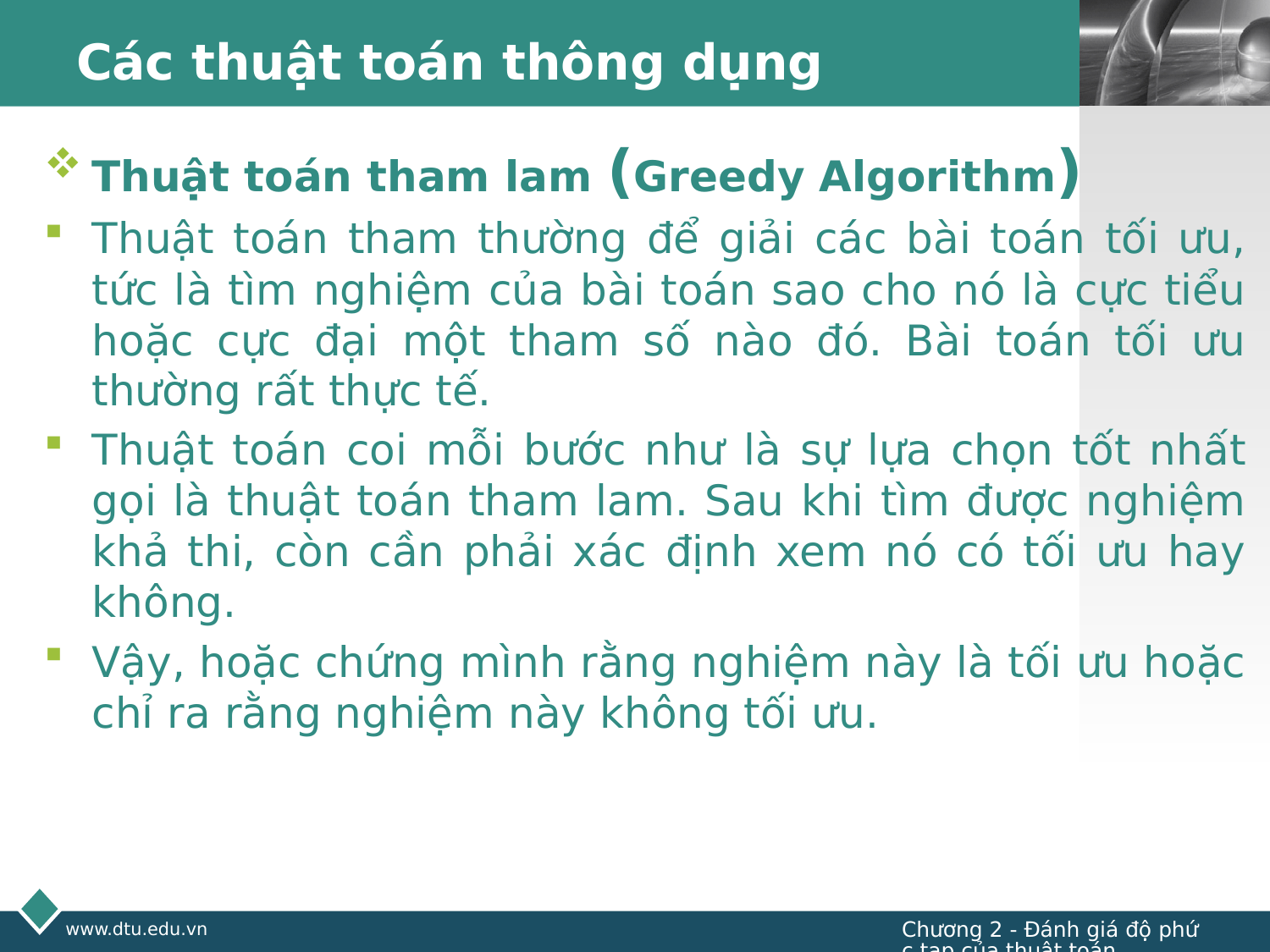

# Các thuật toán thông dụng
Thuật toán tham lam (Greedy Algorithm)
Thuật toán tham thường để giải các bài toán tối ưu, tức là tìm nghiệm của bài toán sao cho nó là cực tiểu hoặc cực đại một tham số nào đó. Bài toán tối ưu thường rất thực tế.
Thuật toán coi mỗi bước như là sự lựa chọn tốt nhất gọi là thuật toán tham lam. Sau khi tìm được nghiệm khả thi, còn cần phải xác định xem nó có tối ưu hay không.
Vậy, hoặc chứng mình rằng nghiệm này là tối ưu hoặc chỉ ra rằng nghiệm này không tối ưu.
Chương 2 - Đánh giá độ phức tạp của thuật toán
www.dtu.edu.vn